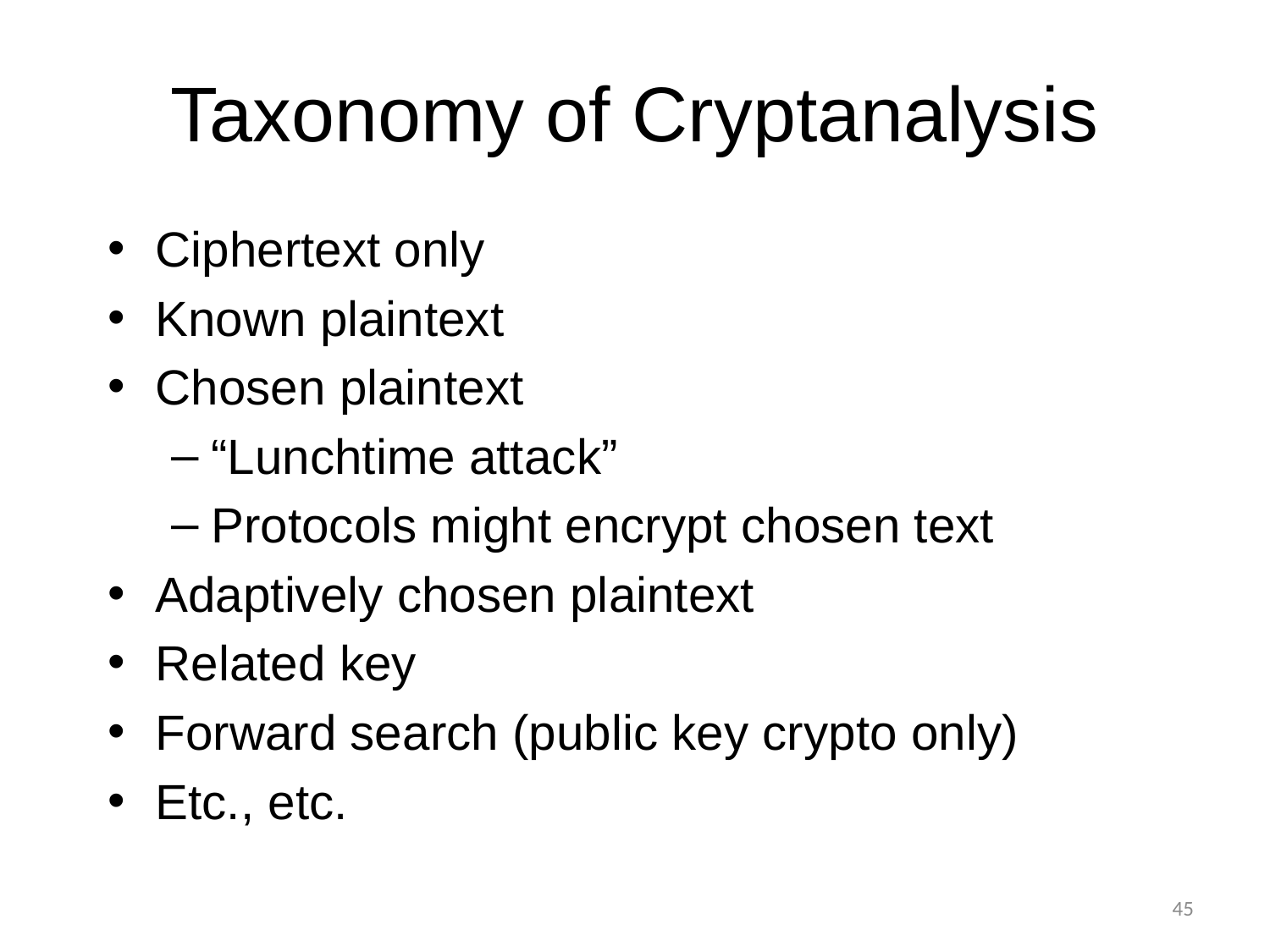

# Taxonomy of Cryptanalysis
Ciphertext only
Known plaintext
Chosen plaintext
“Lunchtime attack”
Protocols might encrypt chosen text
Adaptively chosen plaintext
Related key
Forward search (public key crypto only)
Etc., etc.
45